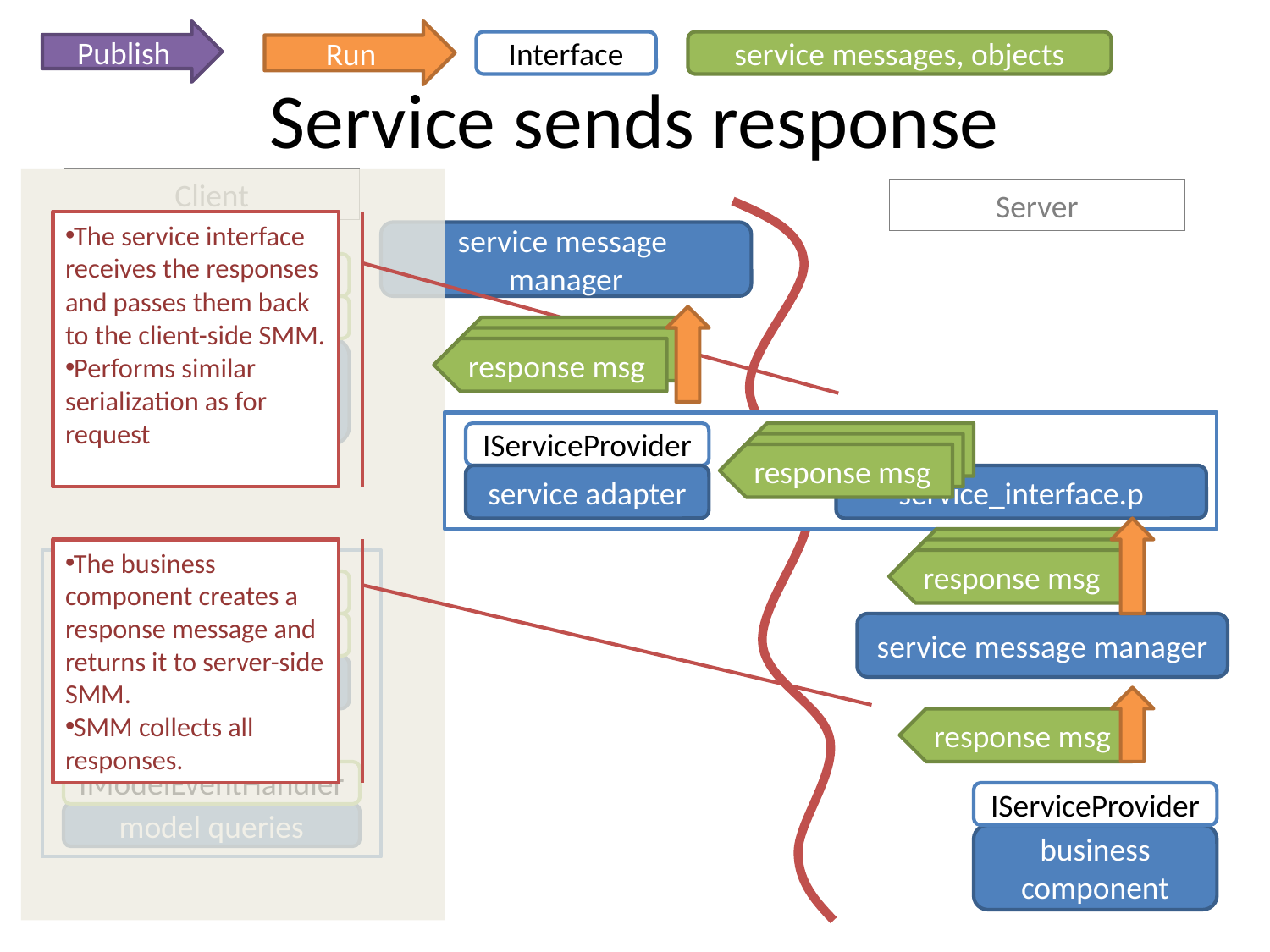

Run
Publish
Interface
service messages, objects
# Service sends response

Client
Server

The service interface receives the responses and passes them back to the client-side SMM.
Performs similar serialization as for request
service message
manager
IModelEventHandler
IMessageRequestor
presenter

response msg
response msg
response msg

IServiceProvider
service adapter
service_interface.p
response msg
response msg
response msg

response msg
response msg
response msg
The business component creates a response message and returns it to server-side SMM.
SMM collects all responses.

IMessageRequestor
IMessageConsumer
model
IModelEventHandler
model queries
service message manager

response msg
IServiceProvider
business component